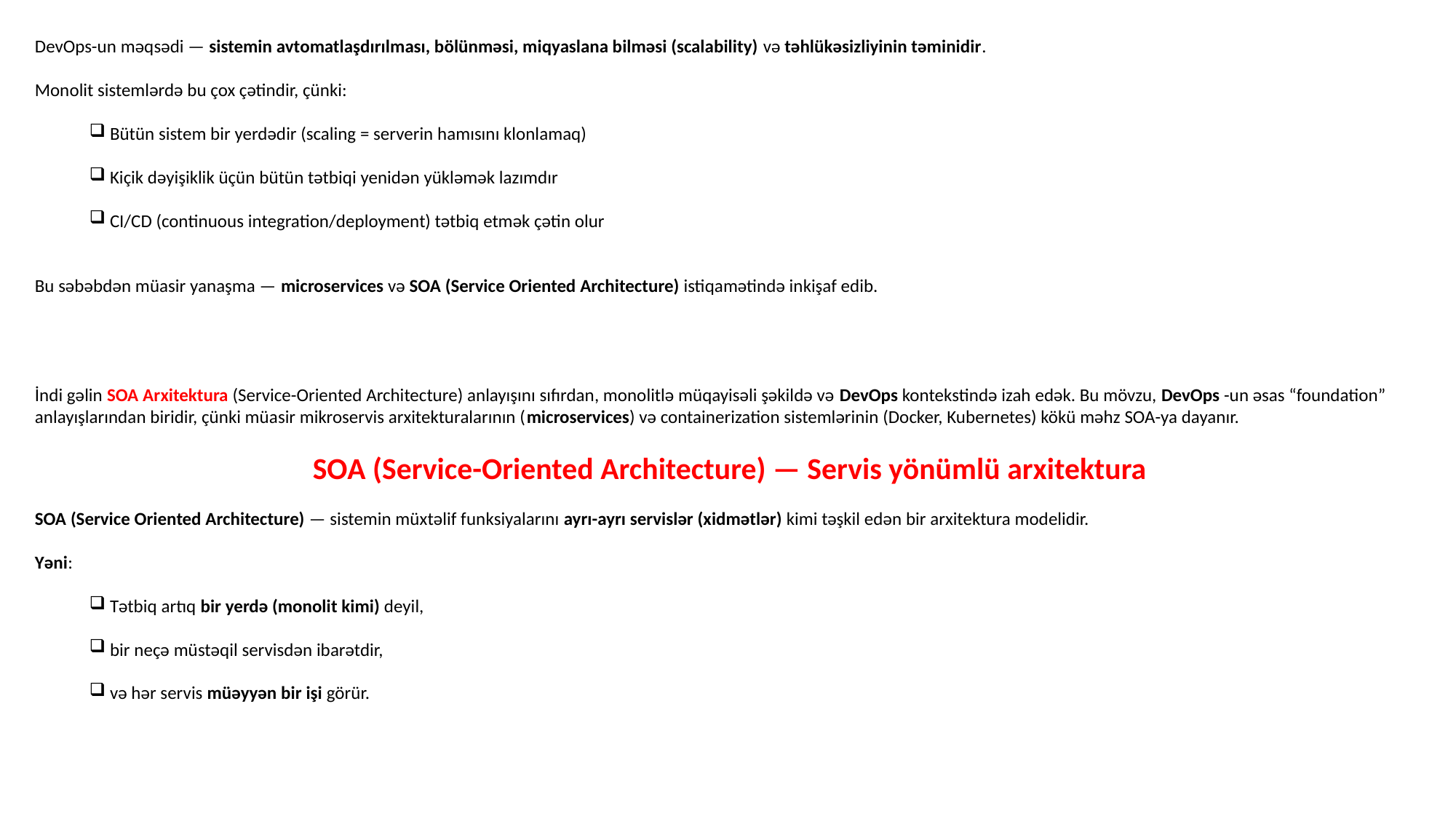

DevOps-un məqsədi — sistemin avtomatlaşdırılması, bölünməsi, miqyaslana bilməsi (scalability) və təhlükəsizliyinin təminidir.

Monolit sistemlərdə bu çox çətindir, çünki:
Bütün sistem bir yerdədir (scaling = serverin hamısını klonlamaq)
Kiçik dəyişiklik üçün bütün tətbiqi yenidən yükləmək lazımdır
CI/CD (continuous integration/deployment) tətbiq etmək çətin olur

Bu səbəbdən müasir yanaşma — microservices və SOA (Service Oriented Architecture) istiqamətində inkişaf edib.

İndi gəlin SOA Arxitektura (Service-Oriented Architecture) anlayışını sıfırdan, monolitlə müqayisəli şəkildə və DevOps kontekstində izah edək. Bu mövzu, DevOps -un əsas “foundation” anlayışlarından biridir, çünki müasir mikroservis arxitekturalarının (microservices) və containerization sistemlərinin (Docker, Kubernetes) kökü məhz SOA-ya dayanır.

SOA (Service-Oriented Architecture) — Servis yönümlü arxitektura

SOA (Service Oriented Architecture) — sistemin müxtəlif funksiyalarını ayrı-ayrı servislər (xidmətlər) kimi təşkil edən bir arxitektura modelidir.

Yəni:
Tətbiq artıq bir yerdə (monolit kimi) deyil,
bir neçə müstəqil servisdən ibarətdir,
və hər servis müəyyən bir işi görür.